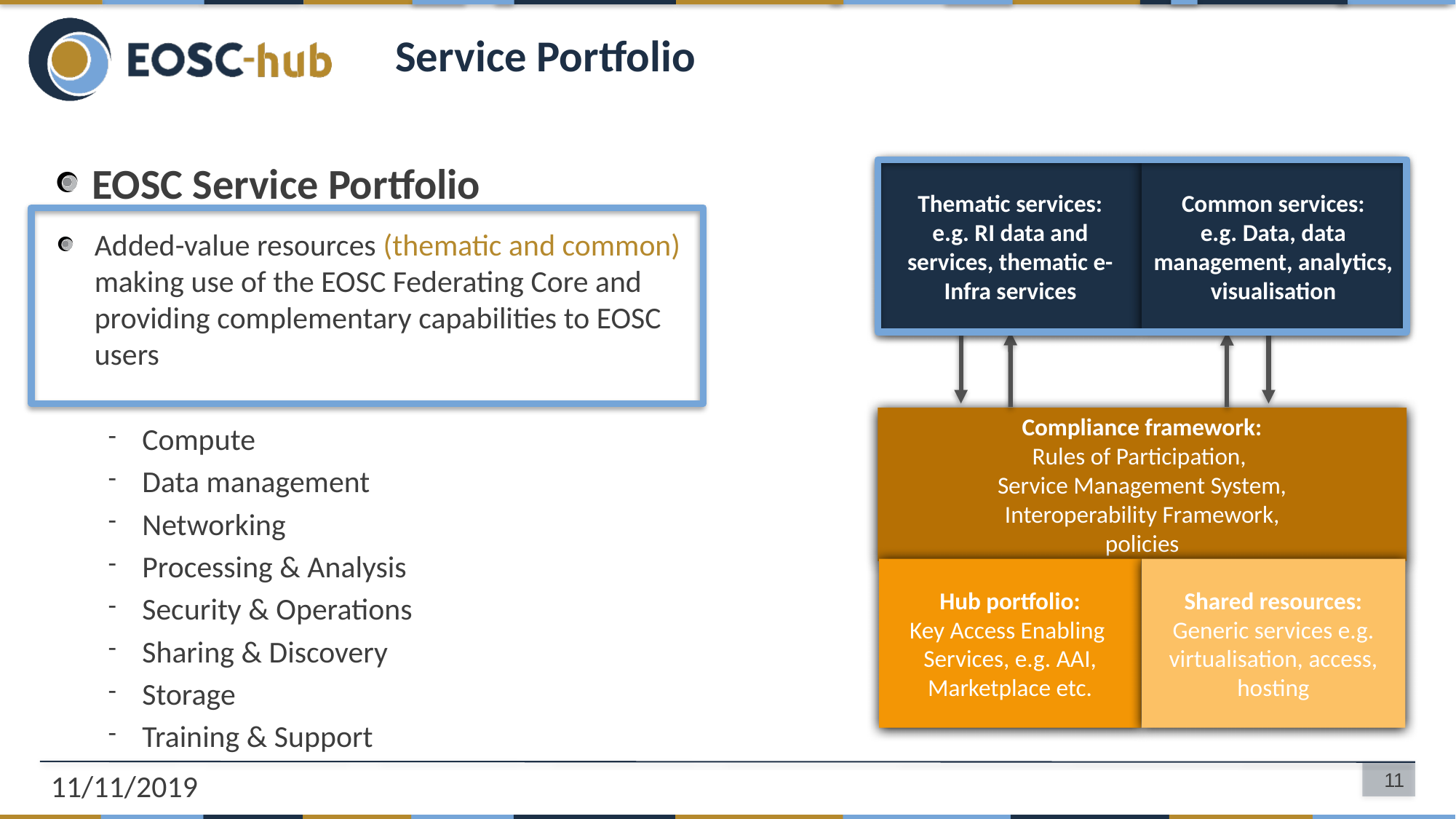

# Service Portfolio
EOSC Service Portfolio

Thematic services:
e.g. RI data and services, thematic e-Infra services
Common services:
e.g. Data, data management, analytics, visualisation

Added-value resources (thematic and common) making use of the EOSC Federating Core and providing complementary capabilities to EOSC users

Compute
Data management
Networking
Processing & Analysis
Security & Operations
Sharing & Discovery
Storage
Training & Support
Compliance framework:
Rules of Participation,
Service Management System,
Interoperability Framework,
policies
Hub portfolio:
Key Access Enabling  Services, e.g. AAI, Marketplace etc.
Shared resources:
Generic services e.g. virtualisation, access, hosting
11/11/2019
11